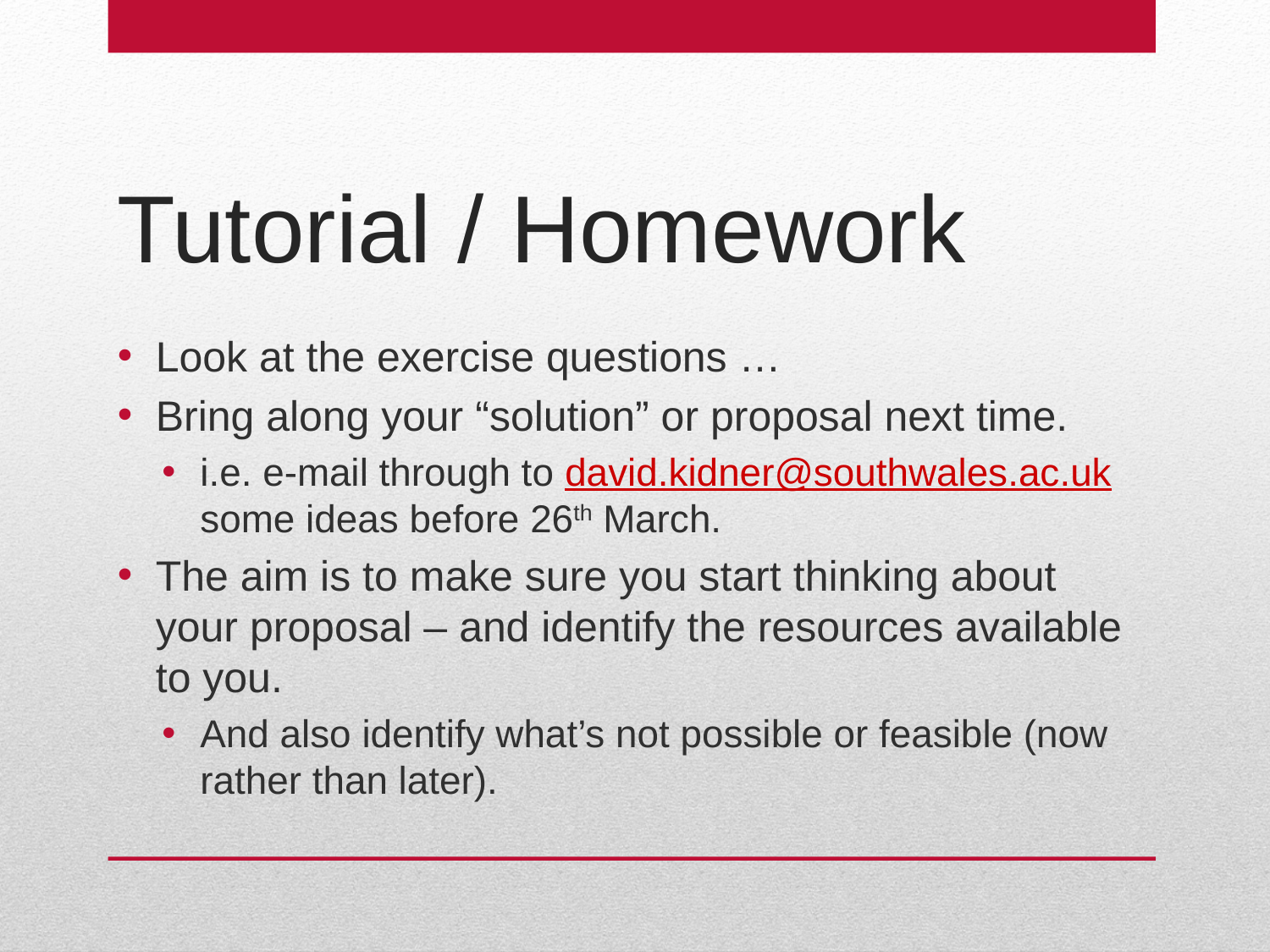

# Tutorial / Homework
Look at the exercise questions …
Bring along your “solution” or proposal next time.
i.e. e-mail through to david.kidner@southwales.ac.uk some ideas before 26th March.
The aim is to make sure you start thinking about your proposal – and identify the resources available to you.
And also identify what’s not possible or feasible (now rather than later).